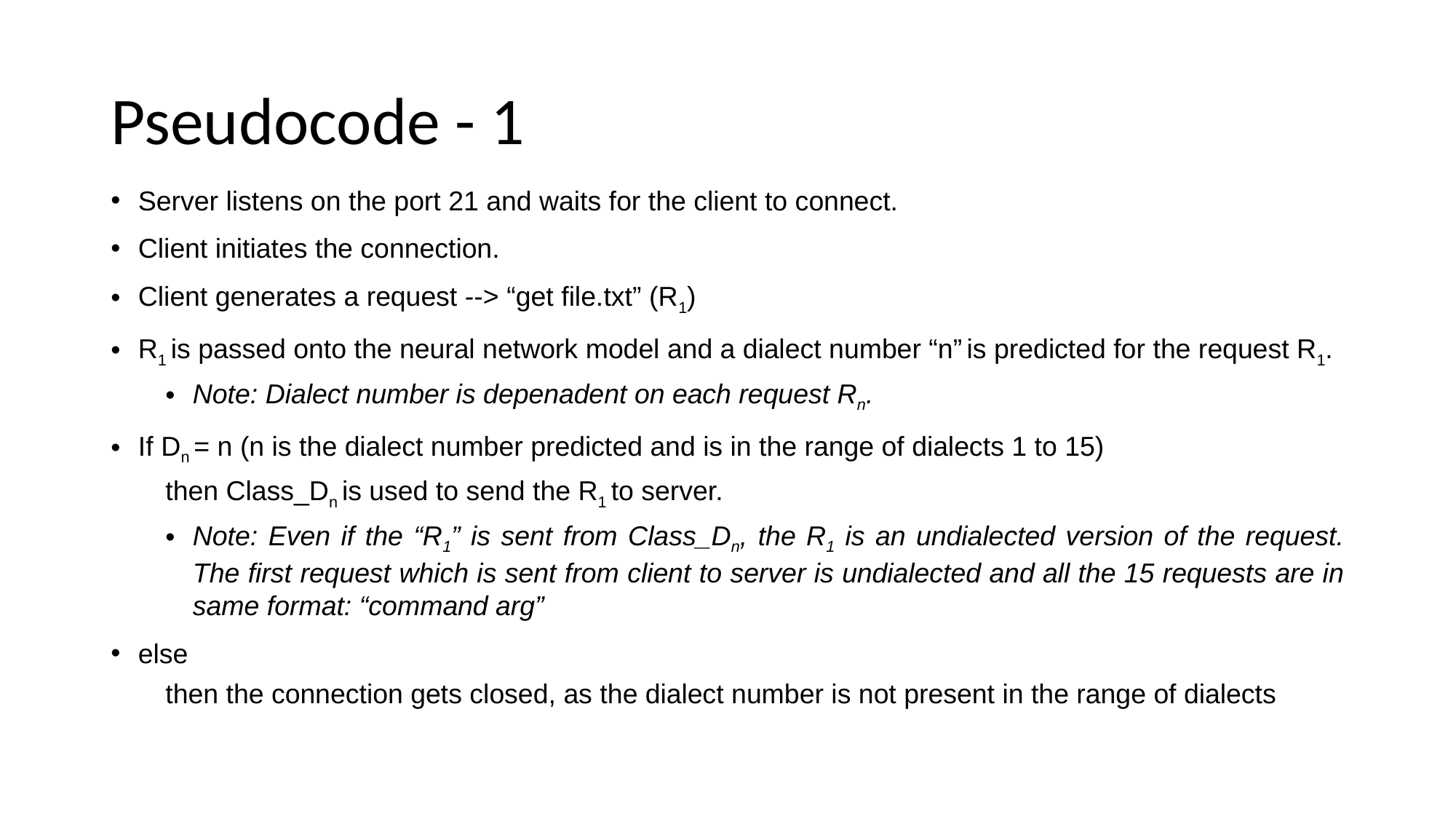

# Pseudocode - 1
Server listens on the port 21 and waits for the client to connect.
Client initiates the connection.
Client generates a request --> “get file.txt” (R1)
R1 is passed onto the neural network model and a dialect number “n” is predicted for the request R1.
Note: Dialect number is depenadent on each request Rn.
If Dn = n (n is the dialect number predicted and is in the range of dialects 1 to 15)
then Class_Dn is used to send the R1 to server.
Note: Even if the “R1” is sent from Class_Dn, the R1 is an undialected version of the request. The first request which is sent from client to server is undialected and all the 15 requests are in same format: “command arg”
else
then the connection gets closed, as the dialect number is not present in the range of dialects